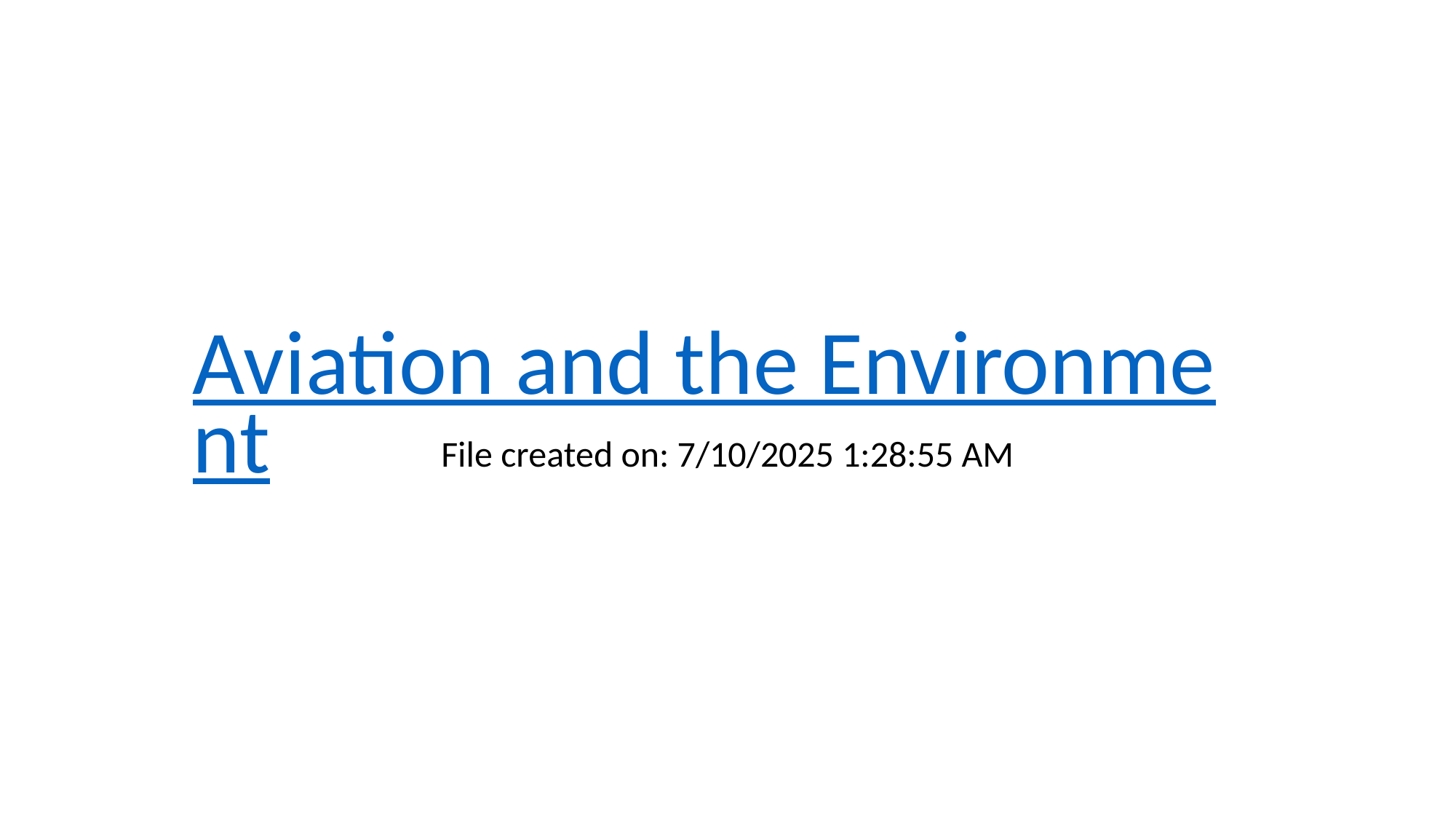

# Aviation and the Environment
File created on: 7/10/2025 1:28:55 AM